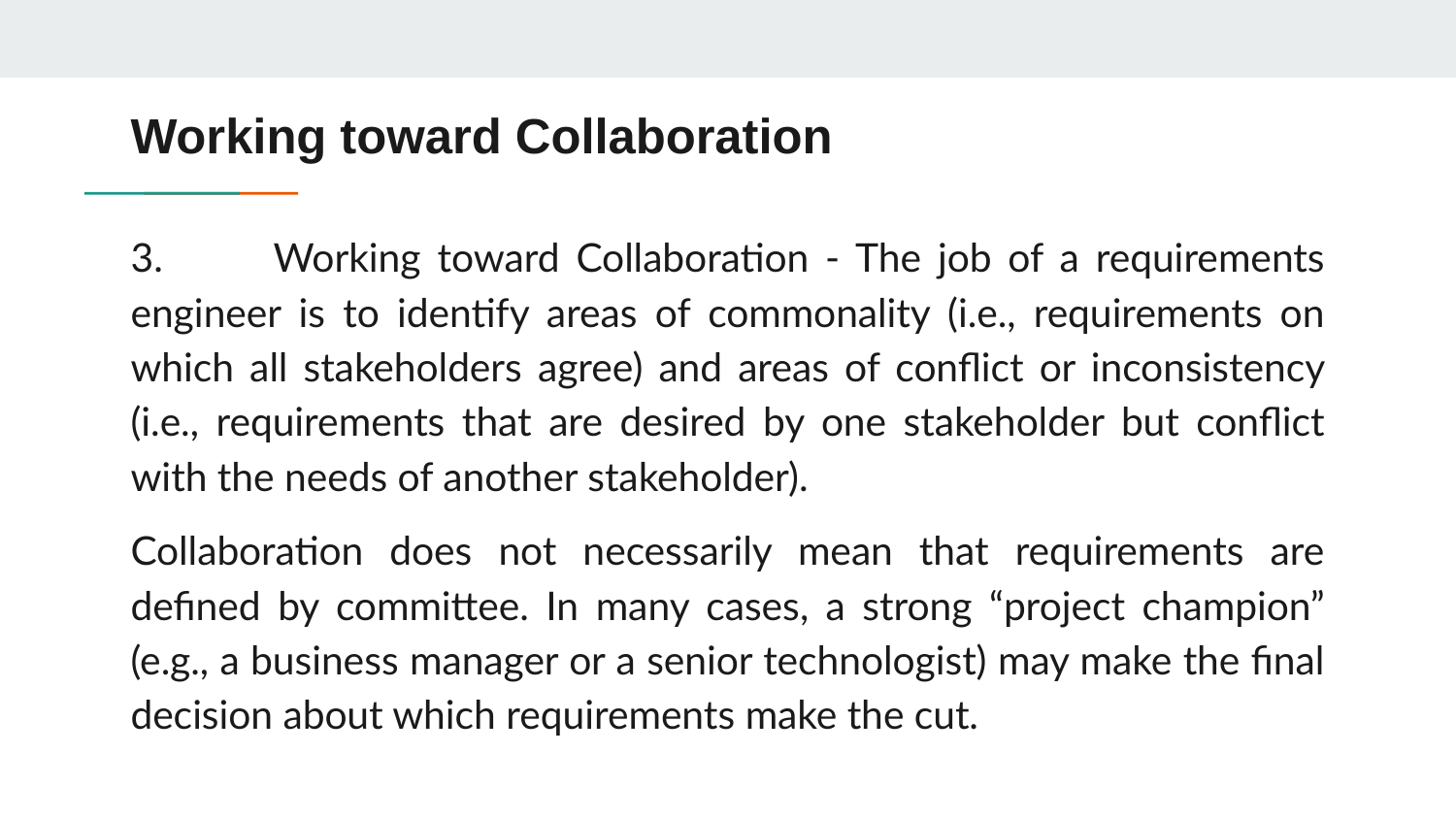

# Working toward Collaboration
3.	Working toward Collaboration - The job of a requirements engineer is to identify areas of commonality (i.e., requirements on which all stakeholders agree) and areas of conflict or inconsistency (i.e., requirements that are desired by one stakeholder but conflict with the needs of another stakeholder).
Collaboration does not necessarily mean that requirements are defined by committee. In many cases, a strong “project champion” (e.g., a business manager or a senior technologist) may make the final decision about which requirements make the cut.